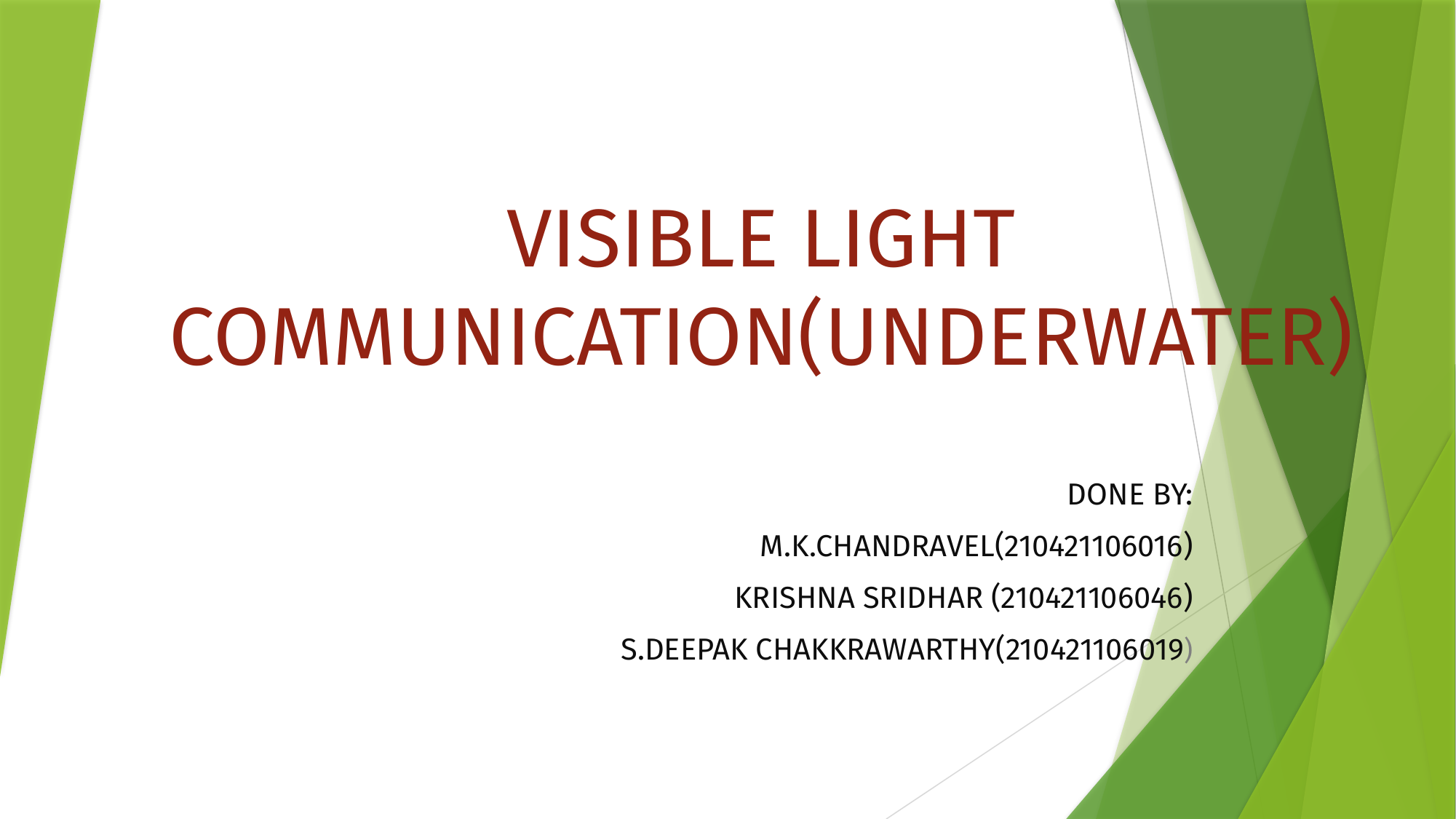

# VISIBLE LIGHT COMMUNICATION(UNDERWATER)

                                                                                         DONE BY:
                                                                                   M.K.CHANDRAVEL(210421106016)
                                                                      KRISHNA SRIDHAR (210421106046)
                                                                           S.DEEPAK CHAKKRAWARTHY(210421106019)